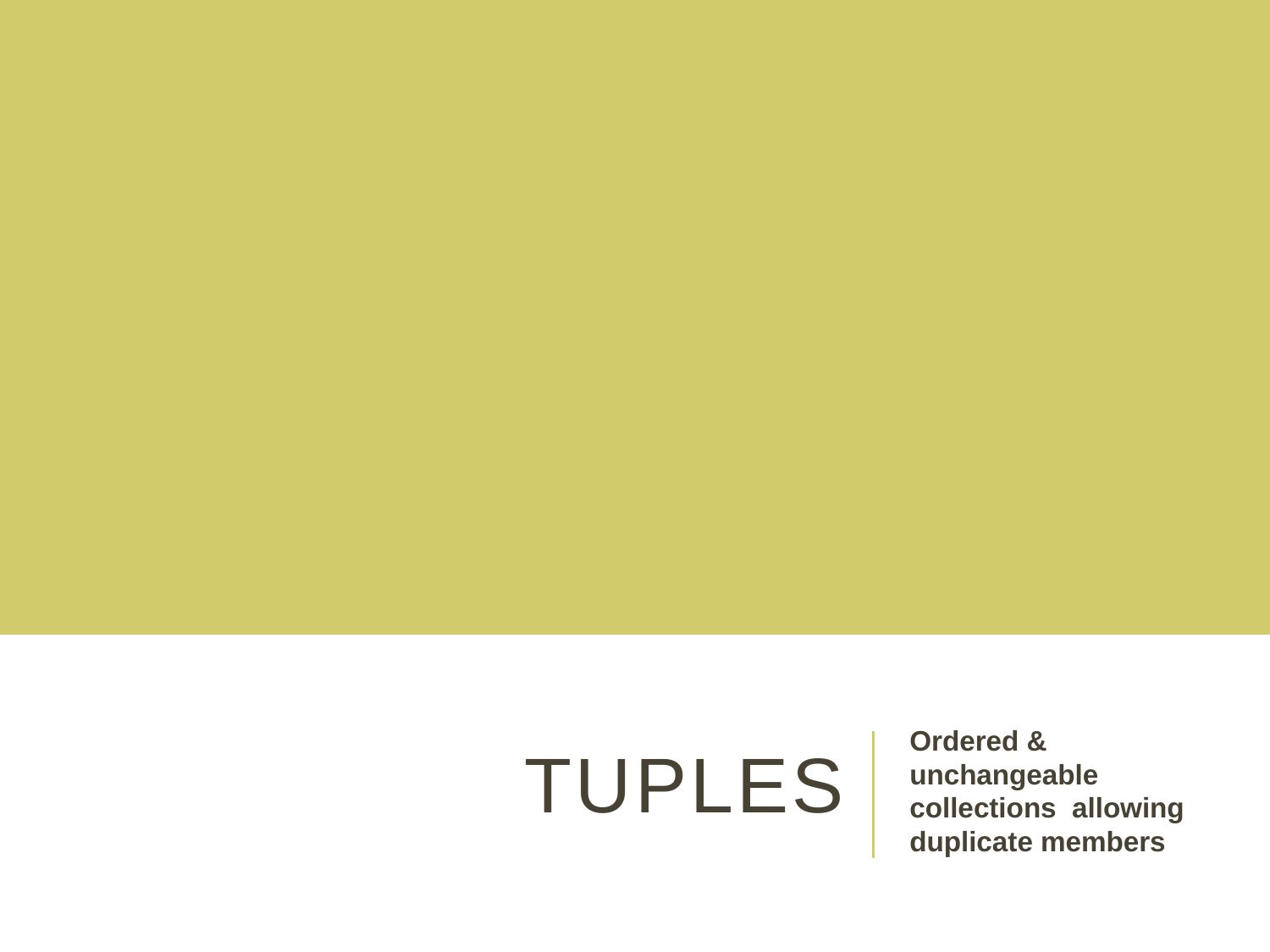

# TUPLES
Ordered & unchangeable collections  allowing duplicate members